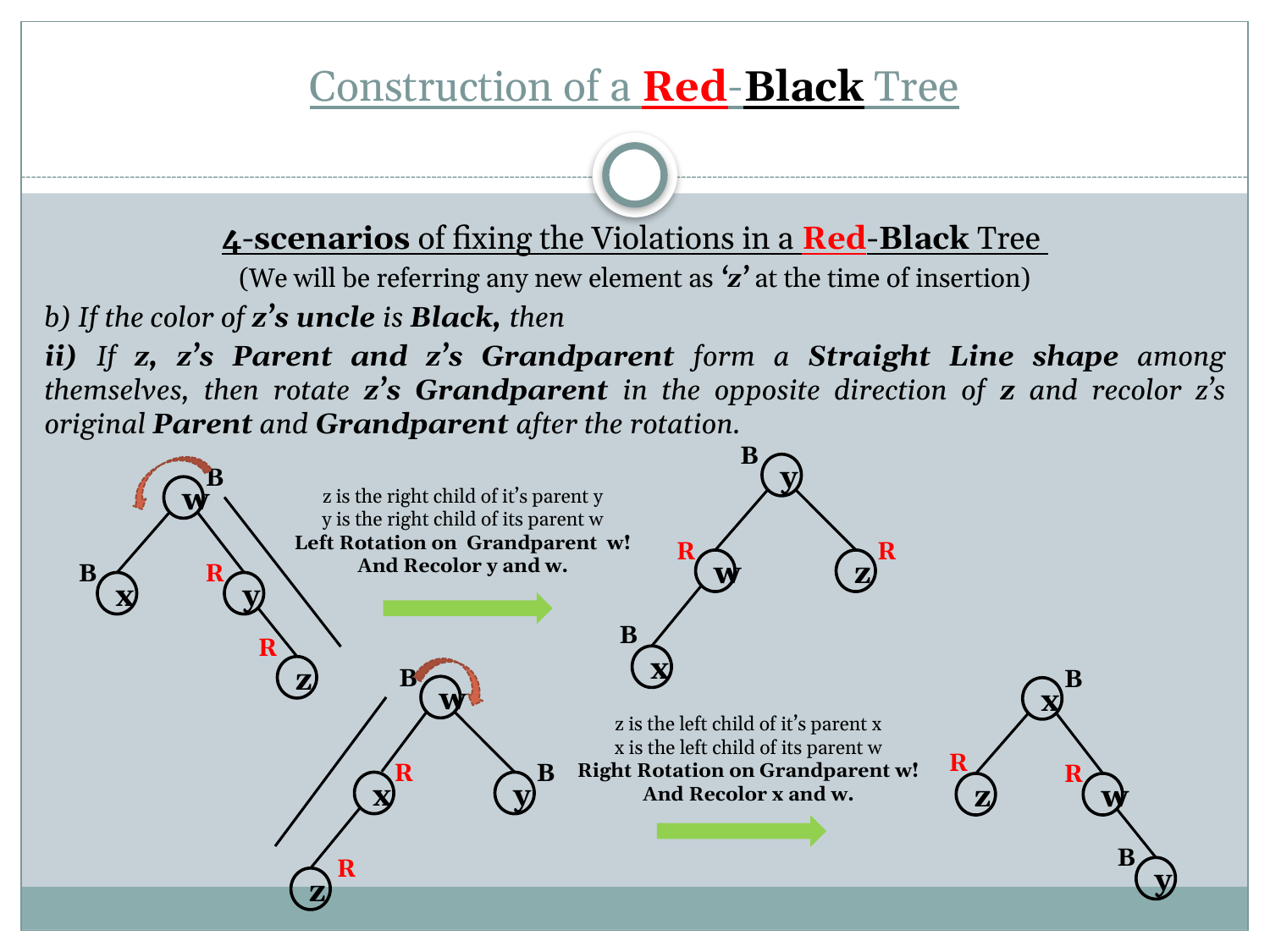

# Construction of a Red-Black Tree
4-scenarios of fixing the Violations in a Red-Black Tree
(We will be referring any new element as ‘z’ at the time of insertion)
b) If the color of z’s uncle is Black, then
ii) If z, z’s Parent and z’s Grandparent form a Straight Line shape among themselves, then rotate z’s Grandparent in the opposite direction of z and recolor z’s original Parent and Grandparent after the rotation.

B
y
B

w
z is the right child of it’s parent y
y is the right child of its parent w
Left Rotation on  Grandparent  w!
And Recolor y and w.
R
R
w
z
B
R
x
y

B
R
x
B
z
B

w
x
z is the left child of it’s parent x
x is the left child of its parent w
Right Rotation on Grandparent w!
And Recolor x and w.
R
R
B
R
x
y
z
w

B
R
y
z